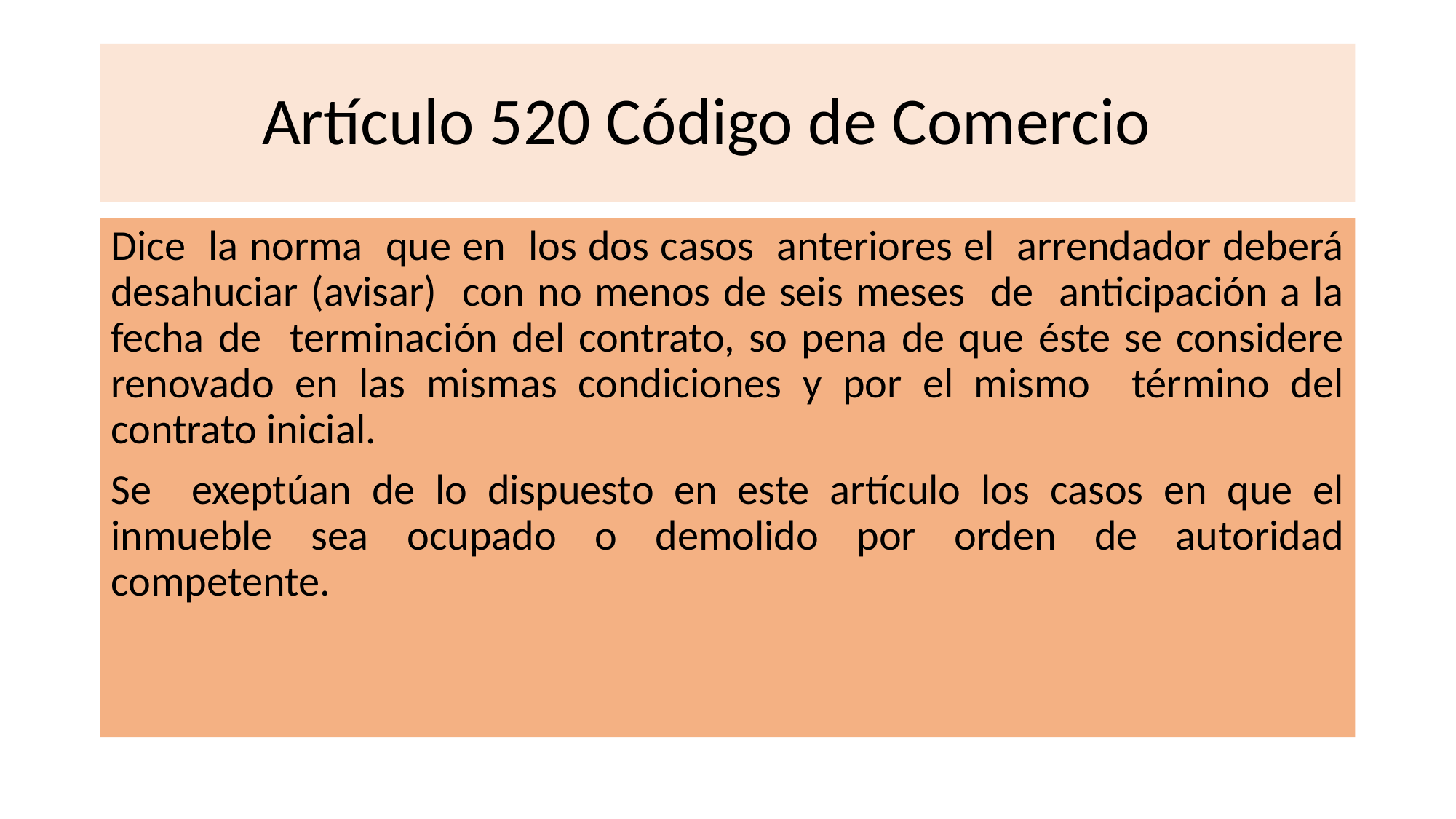

# Artículo 520 Código de Comercio
Dice  la norma  que en  los dos casos  anteriores el  arrendador deberá desahuciar (avisar)  con no menos de seis meses  de  anticipación a la fecha de  terminación del contrato, so pena de que éste se considere renovado en las mismas condiciones y por el mismo  término del contrato inicial.
Se  exeptúan de lo dispuesto en este artículo los casos en que el inmueble sea ocupado o demolido por orden de autoridad competente.